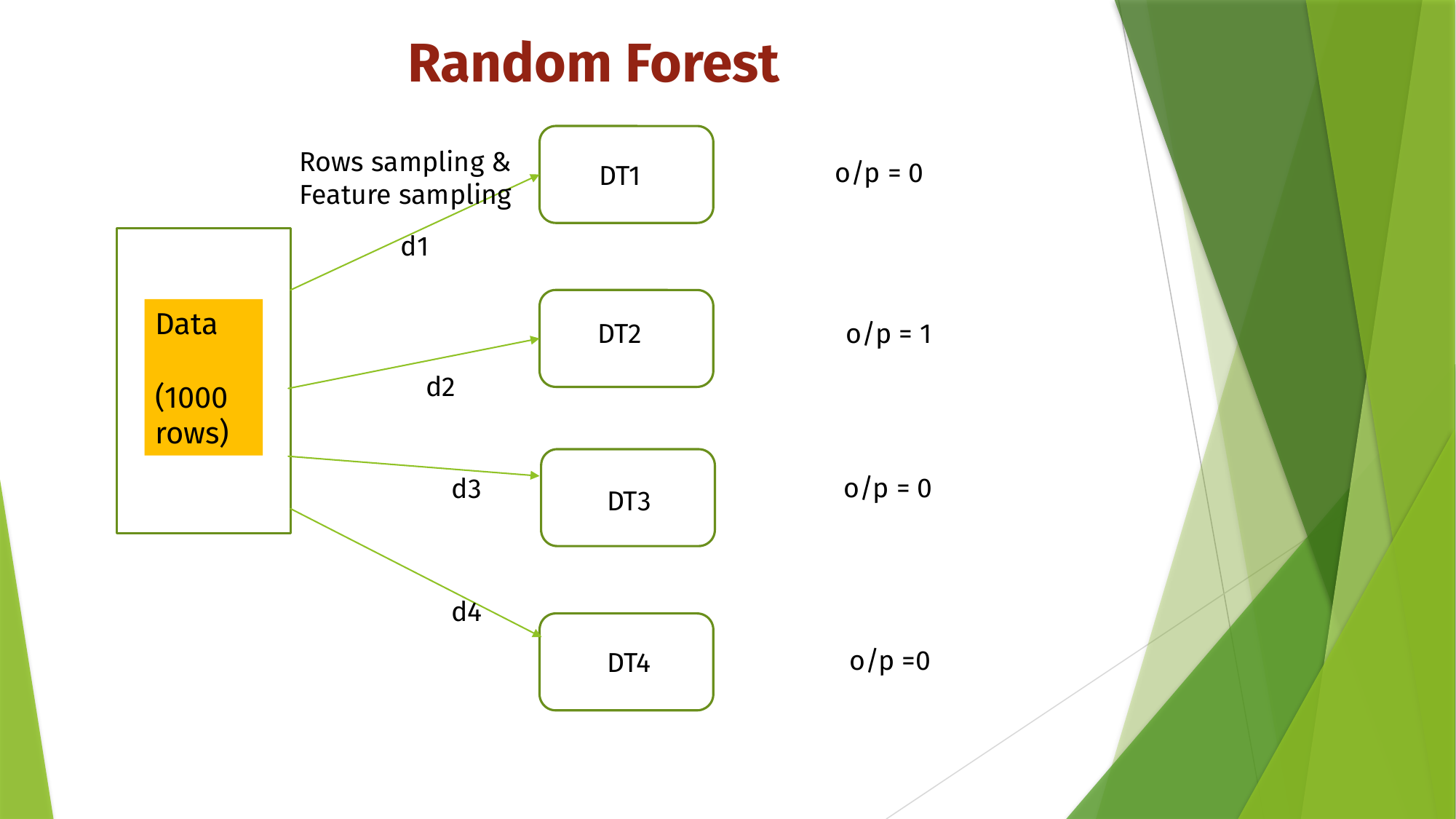

# Random Forest

Rows sampling &
Feature sampling
o/p = 0
DT1
d1
DaDDtaatata

Data
(1000 rows)
DT2
o/p = 1
d2

o/p = 0
d3
DT3
d4

o/p =0
DT4